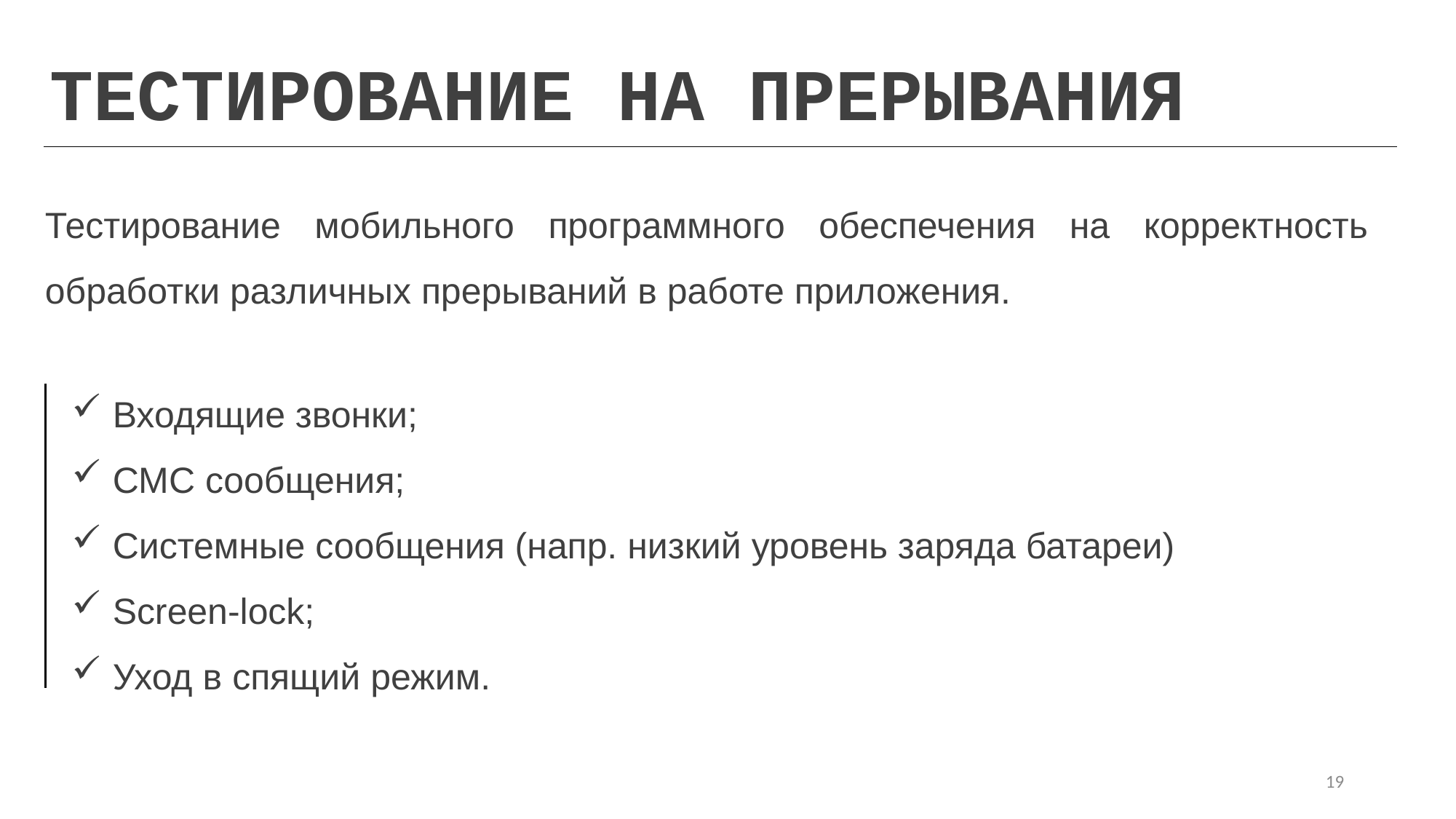

ТЕСТИРОВАНИЕ НА ПРЕРЫВАНИЯ
Тестирование мобильного программного обеспечения на корректность обработки различных прерываний в работе приложения.
Входящие звонки;
СМС сообщения;
Системные сообщения (напр. низкий уровень заряда батареи)
Screen-lock;
Уход в спящий режим.
19